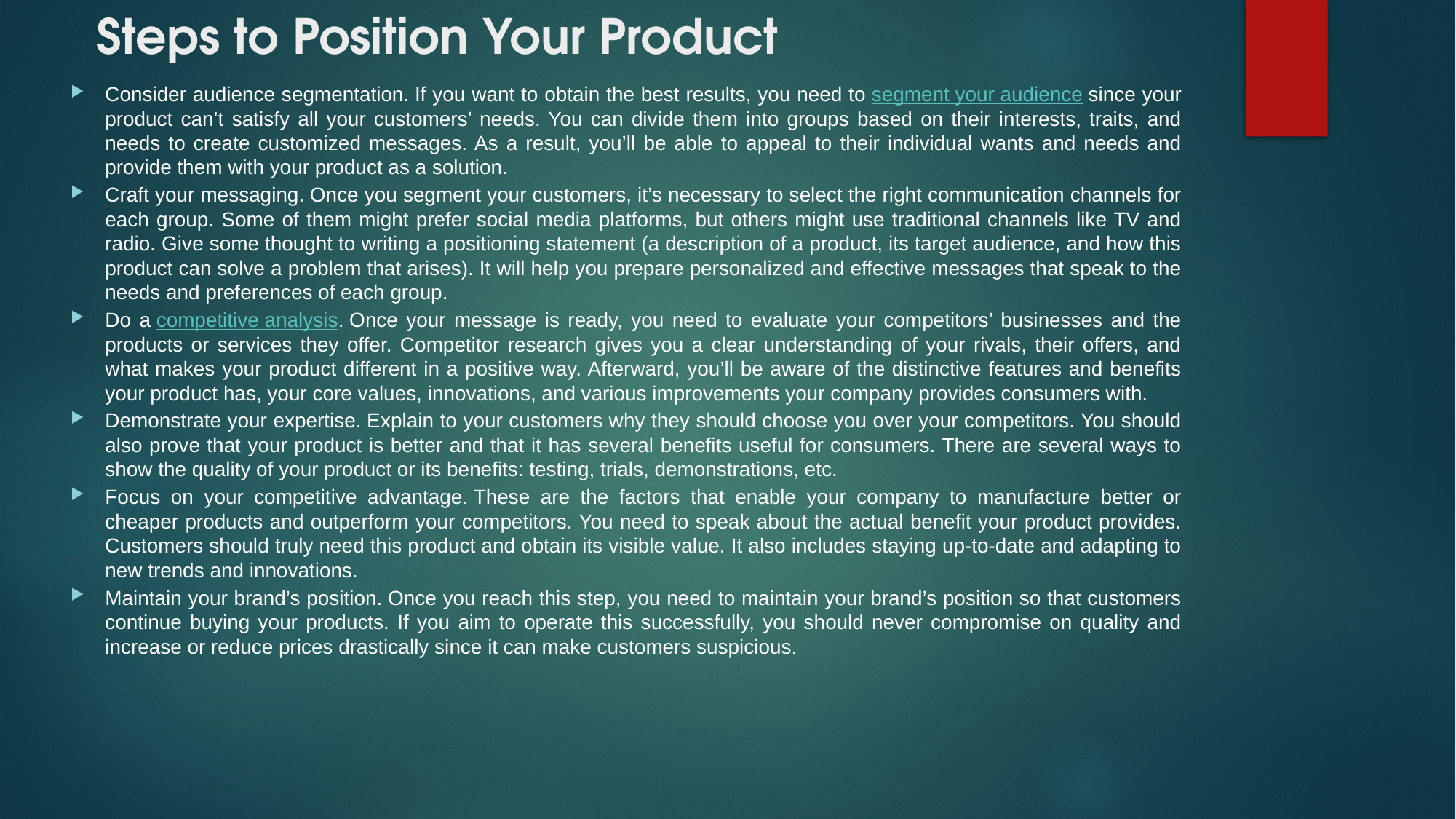

# Steps to Position Your Product
Consider audience segmentation. If you want to obtain the best results, you need to segment your audience since your product can’t satisfy all your customers’ needs. You can divide them into groups based on their interests, traits, and needs to create customized messages. As a result, you’ll be able to appeal to their individual wants and needs and provide them with your product as a solution.
Craft your messaging. Once you segment your customers, it’s necessary to select the right communication channels for each group. Some of them might prefer social media platforms, but others might use traditional channels like TV and radio. Give some thought to writing a positioning statement (a description of a product, its target audience, and how this product can solve a problem that arises). It will help you prepare personalized and effective messages that speak to the needs and preferences of each group.
Do a competitive analysis. Once your message is ready, you need to evaluate your competitors’ businesses and the products or services they offer. Competitor research gives you a clear understanding of your rivals, their offers, and what makes your product different in a positive way. Afterward, you’ll be aware of the distinctive features and benefits your product has, your core values, innovations, and various improvements your company provides consumers with.
Demonstrate your expertise. Explain to your customers why they should choose you over your competitors. You should also prove that your product is better and that it has several benefits useful for consumers. There are several ways to show the quality of your product or its benefits: testing, trials, demonstrations, etc.
Focus on your competitive advantage. These are the factors that enable your company to manufacture better or cheaper products and outperform your competitors. You need to speak about the actual benefit your product provides. Customers should truly need this product and obtain its visible value. It also includes staying up-to-date and adapting to new trends and innovations.
Maintain your brand’s position. Once you reach this step, you need to maintain your brand’s position so that customers continue buying your products. If you aim to operate this successfully, you should never compromise on quality and increase or reduce prices drastically since it can make customers suspicious.